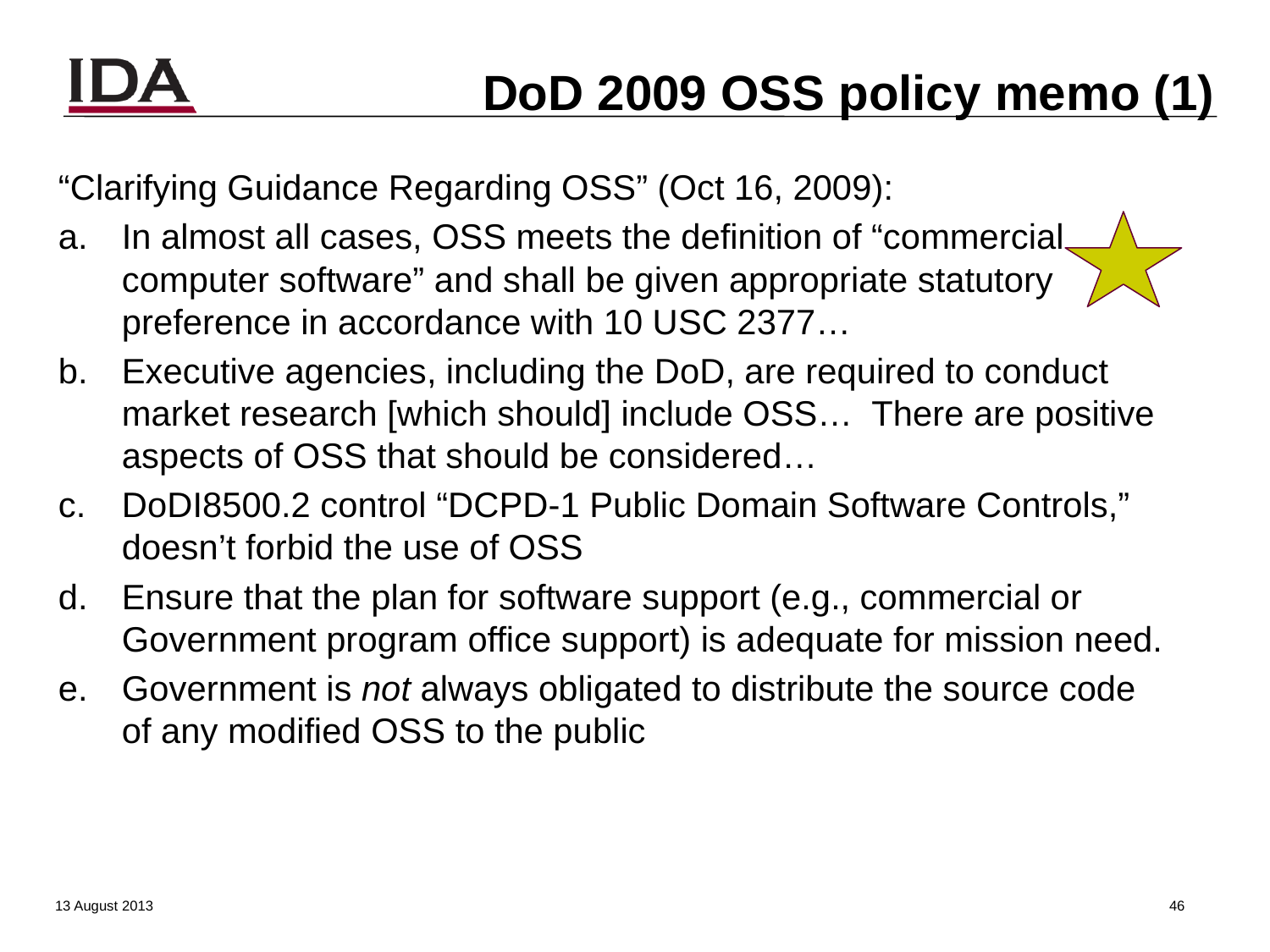

# DoD 2009 OSS policy memo (1)
“Clarifying Guidance Regarding OSS” (Oct 16, 2009):
In almost all cases, OSS meets the definition of “commercial computer software” and shall be given appropriate statutory preference in accordance with 10 USC 2377…
Executive agencies, including the DoD, are required to conduct market research [which should] include OSS…  There are positive aspects of OSS that should be considered…
DoDI8500.2 control “DCPD-1 Public Domain Software Controls,” doesn’t forbid the use of OSS
Ensure that the plan for software support (e.g., commercial or Government program office support) is adequate for mission need.
Government is not always obligated to distribute the source code of any modified OSS to the public

13 August 2013
46